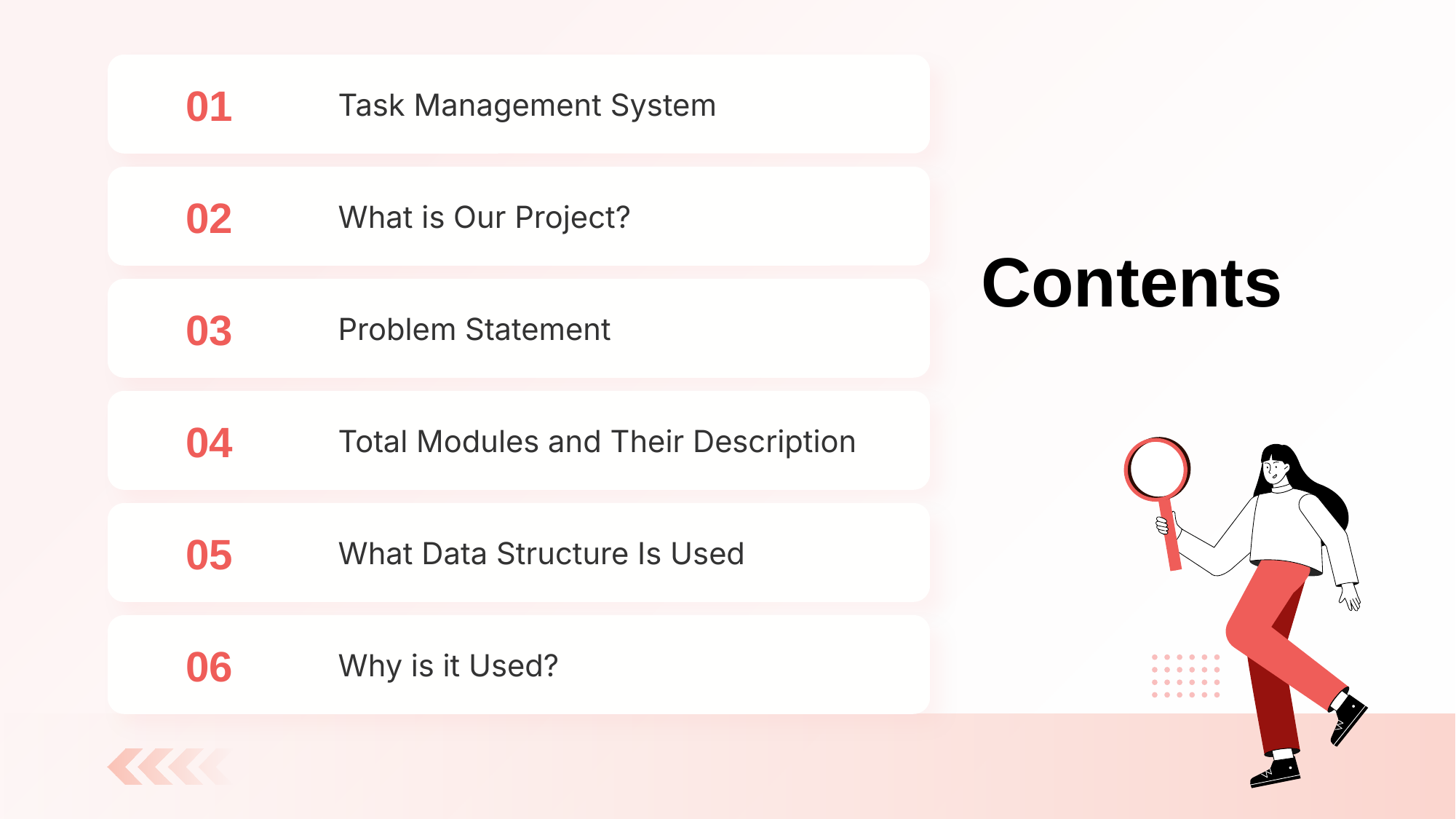

01
Task Management System

02
What is Our Project?
# Contents

03
Problem Statement

04
Total Modules and Their Description

05
What Data Structure Is Used

06
Why is it Used?